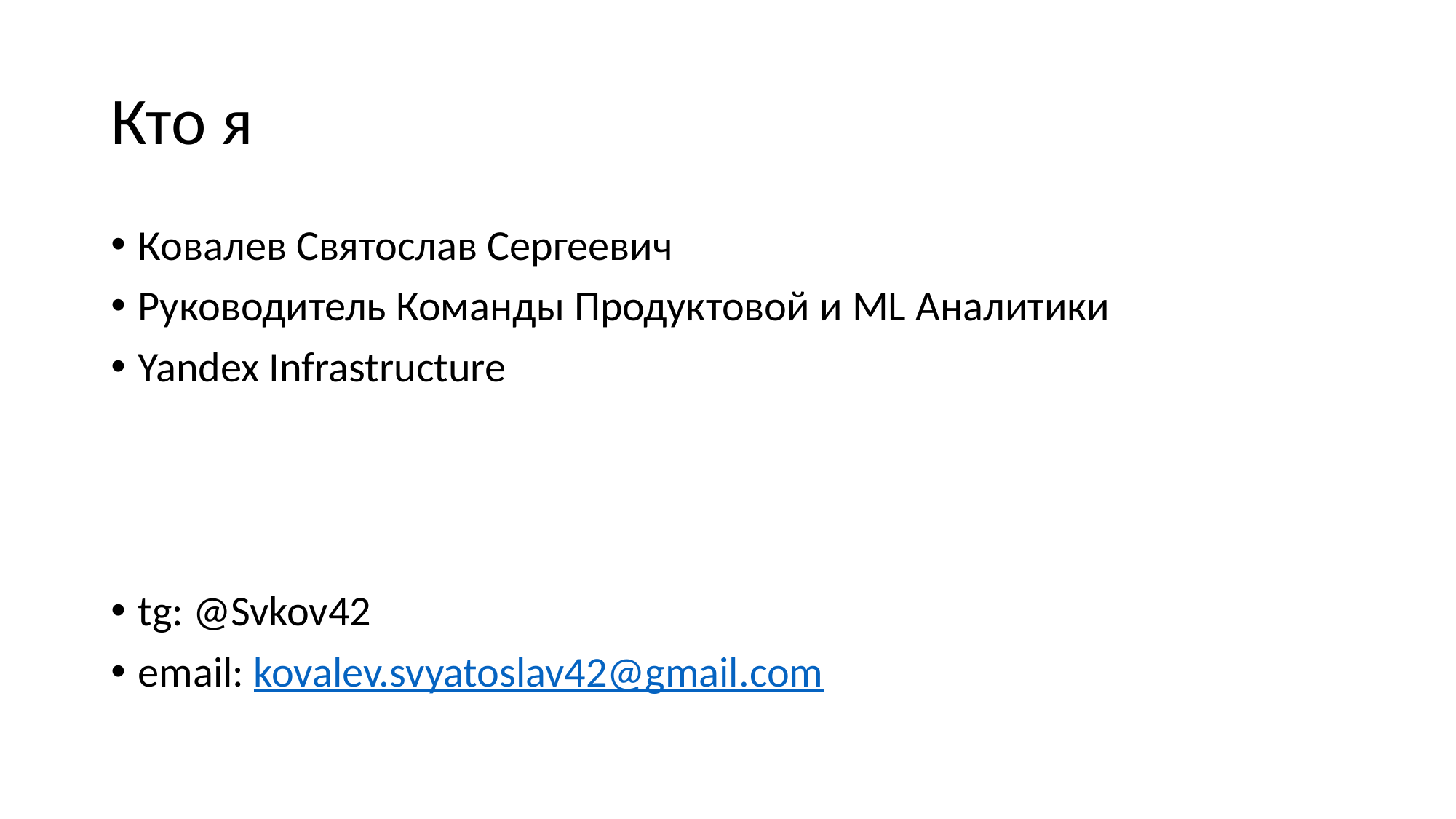

# Кто я
Ковалев Святослав Сергеевич
Руководитель Команды Продуктовой и ML Аналитики
Yandex Infrastructure
tg: @Svkov42
email: kovalev.svyatoslav42@gmail.com